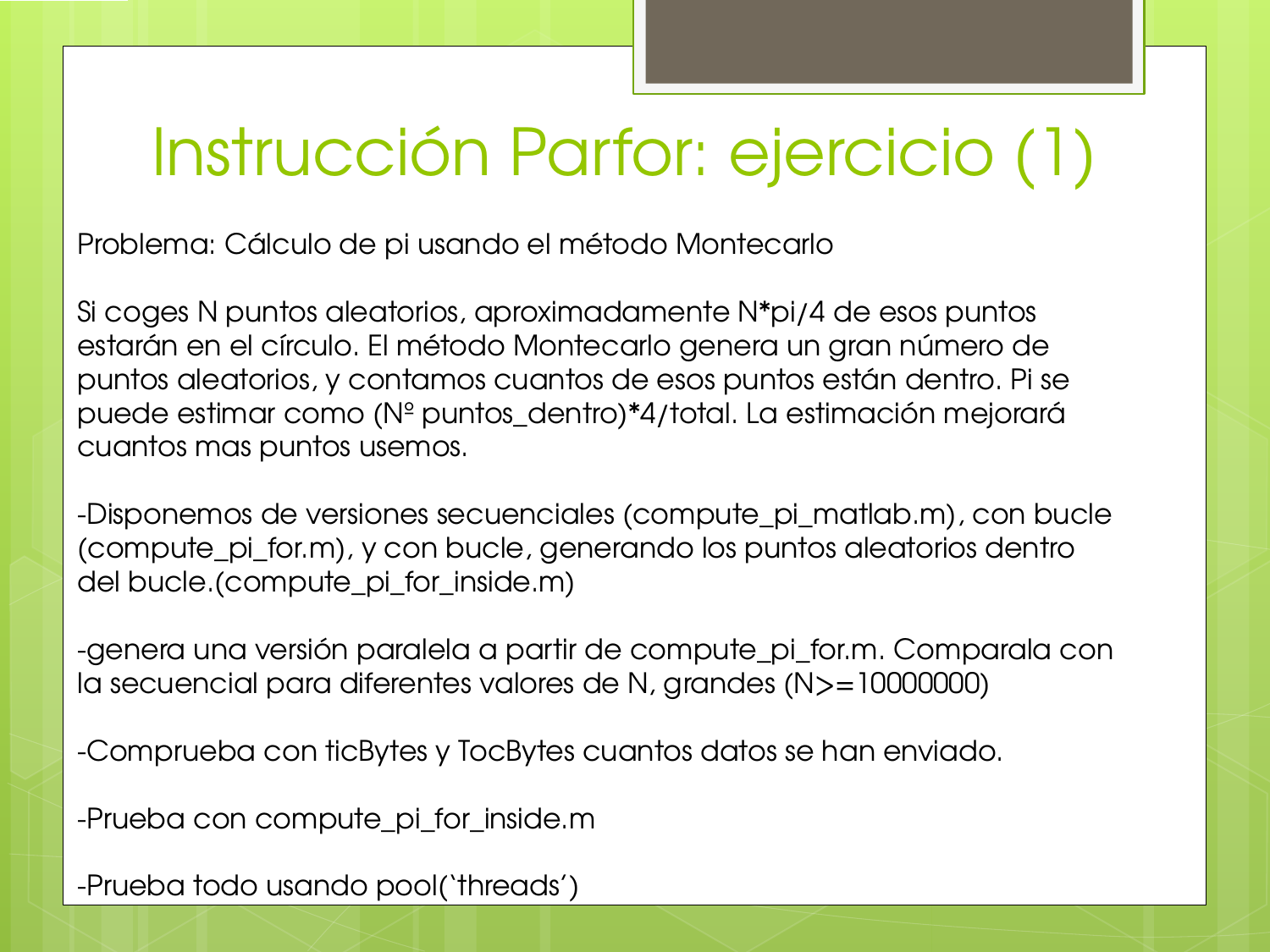

# Instrucción Parfor: ejercicio (1)

Problema: Cálculo de pi usando el método Montecarlo

Si coges N puntos aleatorios, aproximadamente N*pi/4 de esos puntos estarán en el círculo. El método Montecarlo genera un gran número de puntos aleatorios, y contamos cuantos de esos puntos están dentro. Pi se puede estimar como (Nº puntos_dentro)*4/total. La estimación mejorará cuantos mas puntos usemos.

-Disponemos de versiones secuenciales (compute_pi_matlab.m), con bucle (compute_pi_for.m), y con bucle, generando los puntos aleatorios dentro del bucle.(compute_pi_for_inside.m)

-genera una versión paralela a partir de compute_pi_for.m. Comparala con la secuencial para diferentes valores de N, grandes (N>=10000000)

-Comprueba con ticBytes y TocBytes cuantos datos se han enviado.

-Prueba con compute_pi_for_inside.m

-Prueba todo usando pool(‘threads’)